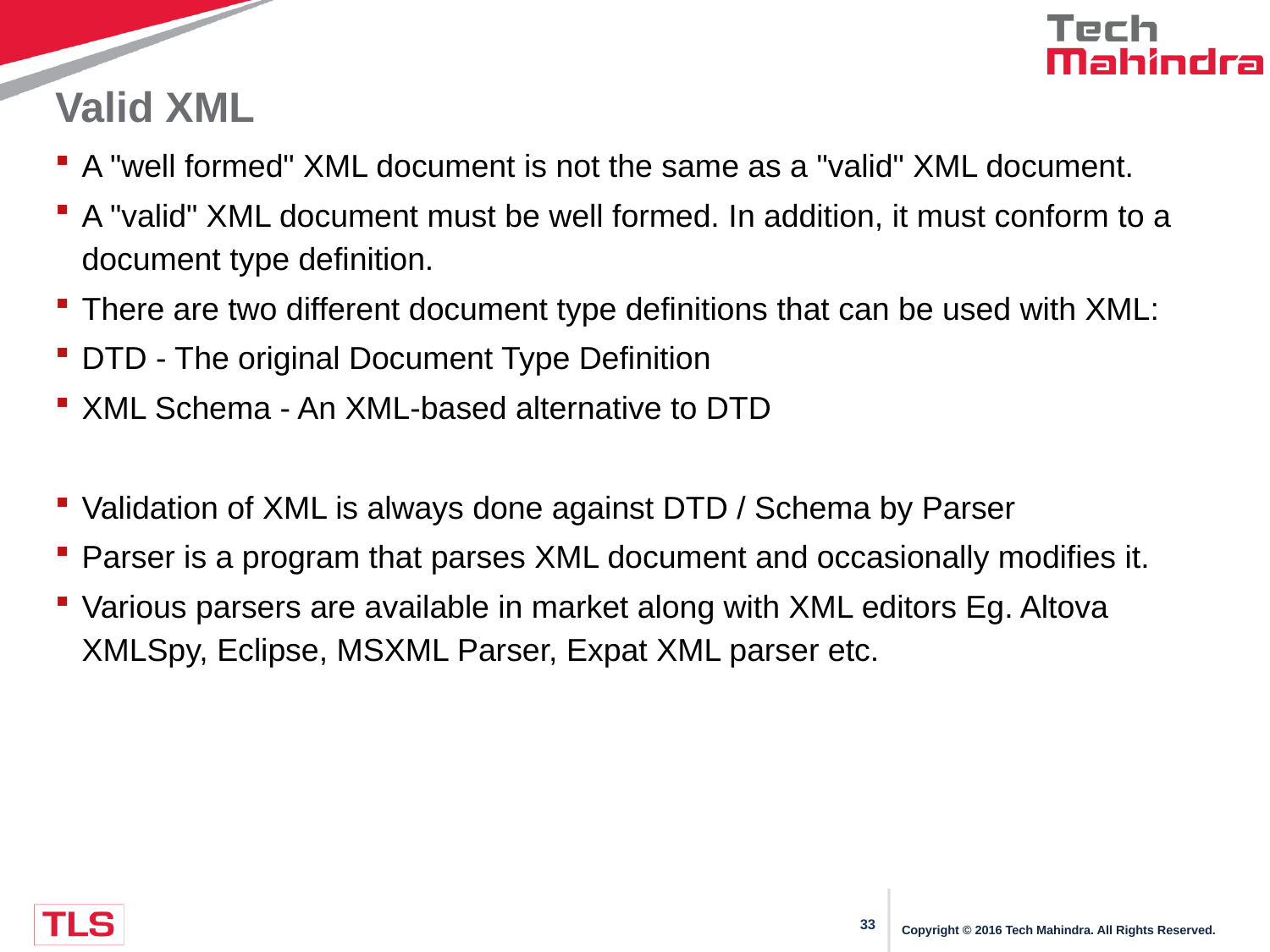

# Valid XML
A "well formed" XML document is not the same as a "valid" XML document.
A "valid" XML document must be well formed. In addition, it must conform to a document type definition.
There are two different document type definitions that can be used with XML:
DTD - The original Document Type Definition
XML Schema - An XML-based alternative to DTD

Validation of XML is always done against DTD / Schema by Parser
Parser is a program that parses XML document and occasionally modifies it.
Various parsers are available in market along with XML editors Eg. Altova     XMLSpy, Eclipse, MSXML Parser, Expat XML parser etc.

Copyright © 2016 Tech Mahindra. All Rights Reserved.